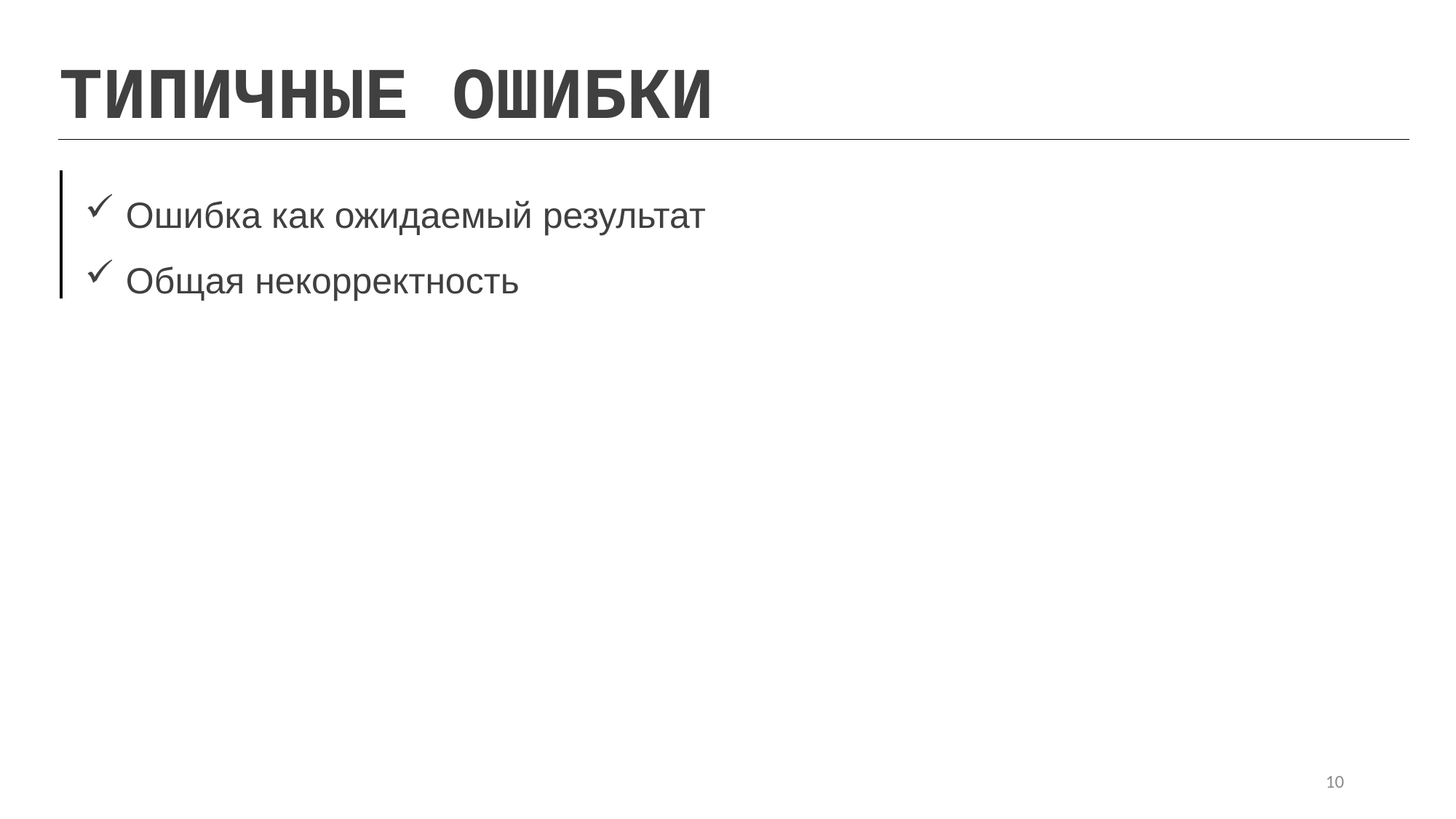

ТИПИЧНЫЕ ОШИБКИ
Ошибка как ожидаемый результат
Общая некорректность

10